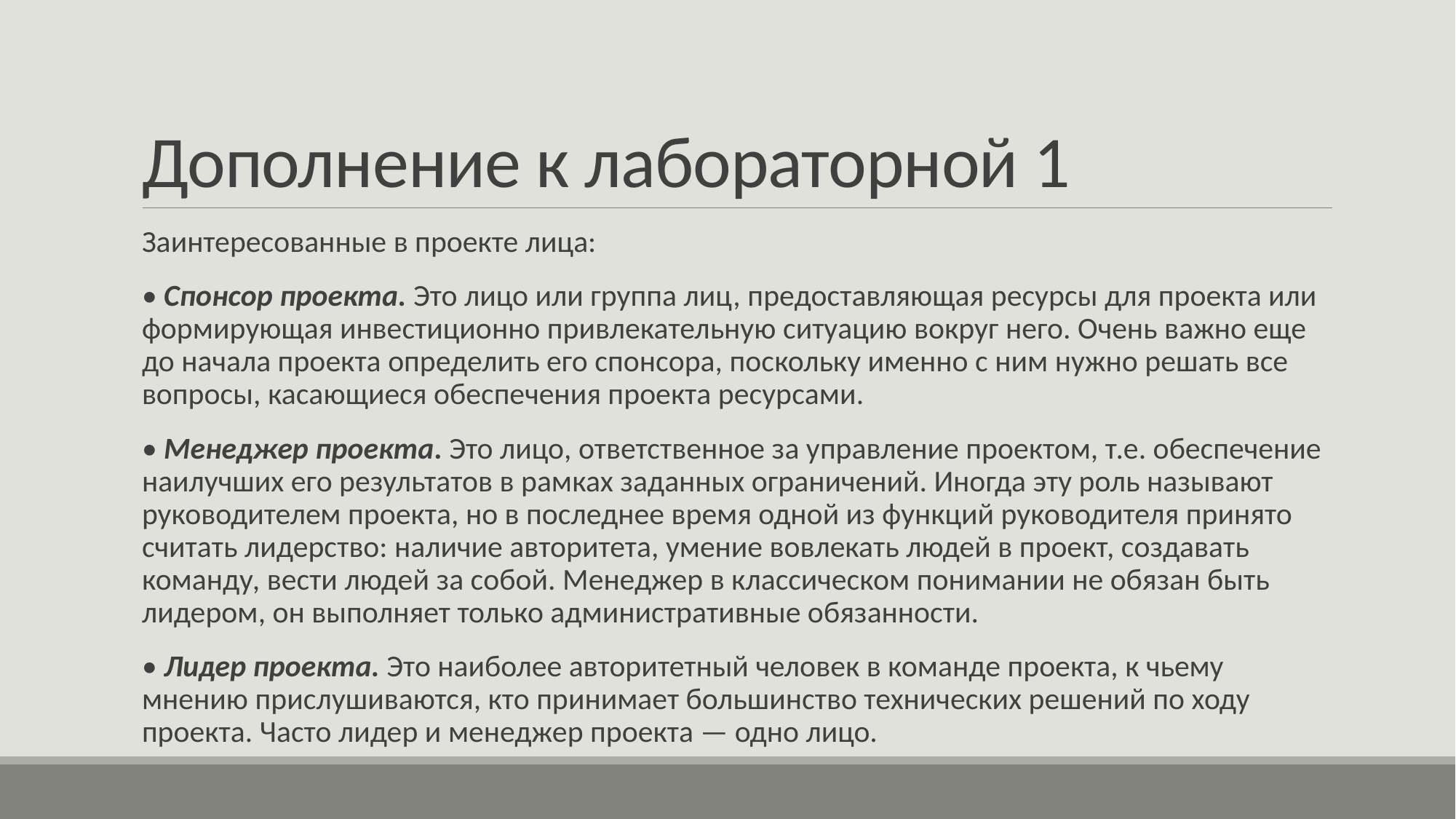

# Дополнение к лабораторной 1
Заинтересованные в проекте лица:
• Спонсор проекта. Это лицо или группа лиц, предоставляющая ресурсы для проекта или формирующая инвестиционно привлекательную ситуацию вокруг него. Очень важно еще до начала проекта определить его спонсора, поскольку именно с ним нужно решать все вопросы, касающиеся обеспечения проекта ресурсами.
• Менеджер проекта. Это лицо, ответственное за управление проектом, т.е. обеспечение наилучших его результатов в рамках заданных ограничений. Иногда эту роль называют руководителем проекта, но в последнее время одной из функций руководителя принято считать лидерство: наличие авторитета, умение вовлекать людей в проект, создавать команду, вести людей за собой. Менеджер в классическом понимании не обязан быть лидером, он выполняет только административные обязанности.
• Лидер проекта. Это наиболее авторитетный человек в команде проекта, к чьему мнению прислушиваются, кто принимает большинство технических решений по ходу проекта. Часто лидер и менеджер проекта — одно лицо.